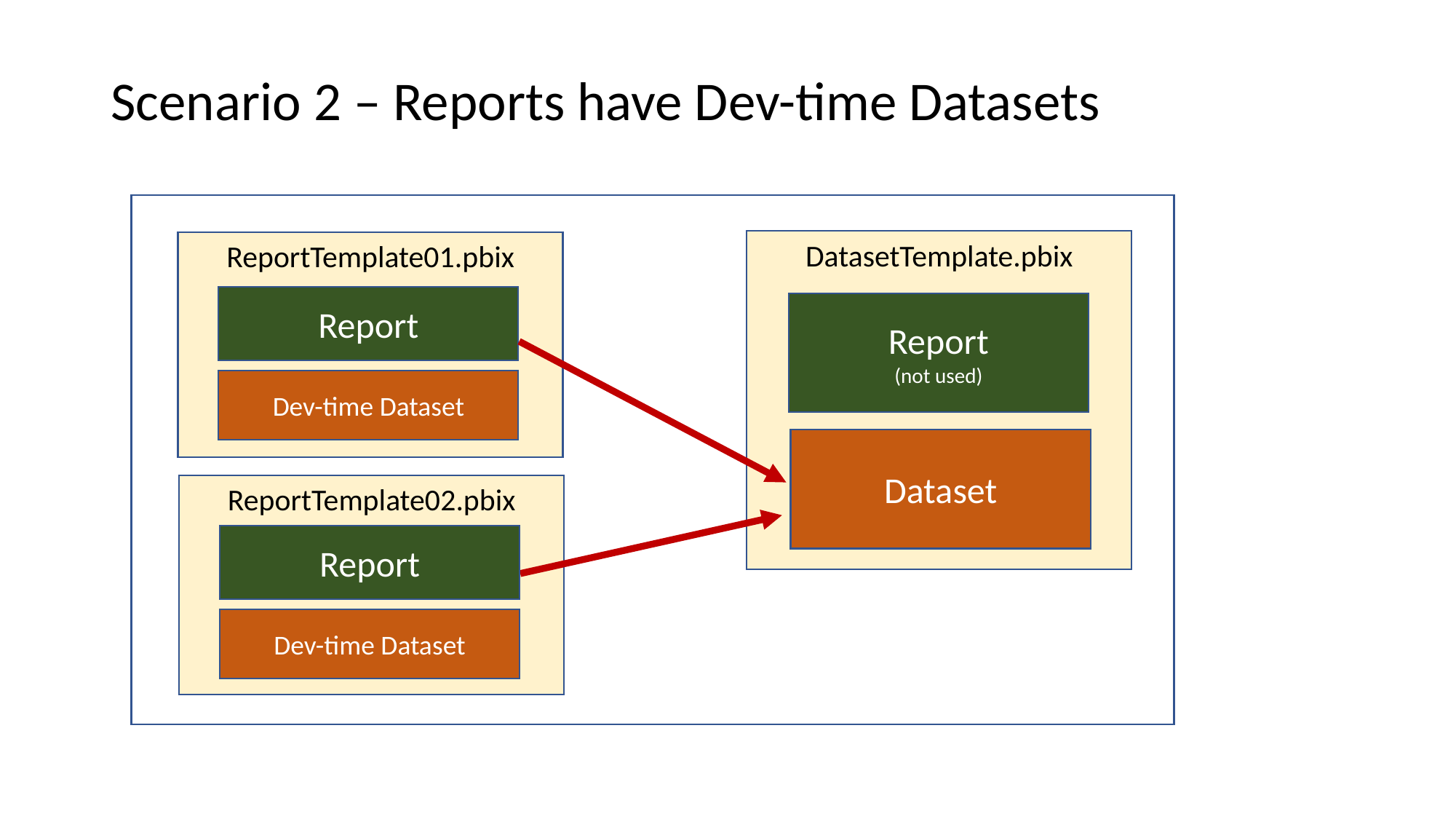

# Scenario 2 – Reports have Dev-time Datasets

DatasetTemplate.pbix
ReportTemplate01.pbix
Report
Report
(not used)
Dev-time Dataset
Dataset
ReportTemplate02.pbix
Report
Dev-time Dataset